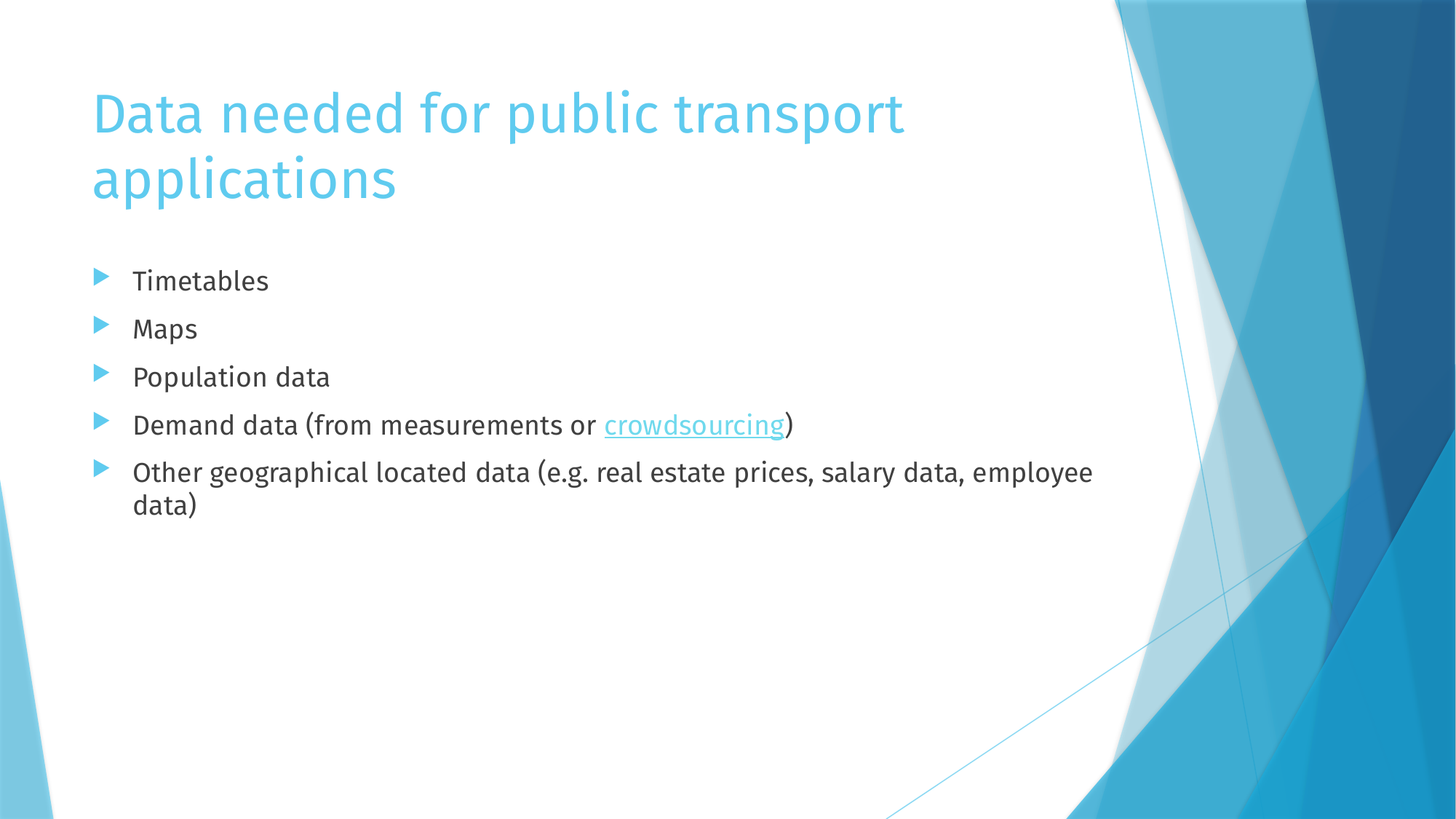

# Data needed for public transport applications
Timetables
Maps
Population data
Demand data (from measurements or crowdsourcing)
Other geographical located data (e.g. real estate prices, salary data, employee data)